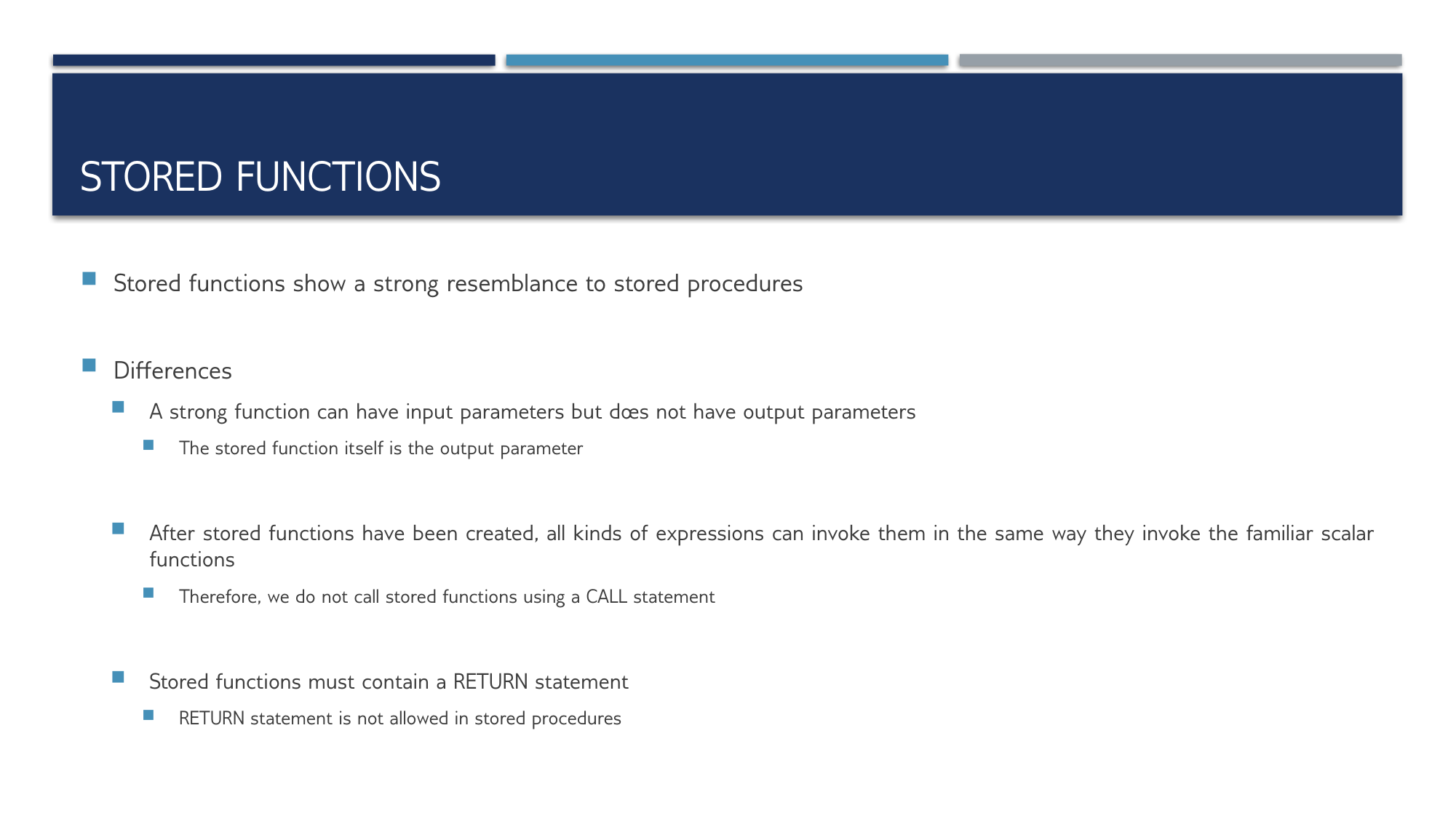

# Stored functions
Stored functions show a strong resemblance to stored procedures

Differences
A strong function can have input parameters but does not have output parameters
The stored function itself is the output parameter

After stored functions have been created, all kinds of expressions can invoke them in the same way they invoke the familiar scalar functions
Therefore, we do not call stored functions using a CALL statement

Stored functions must contain a RETURN statement
RETURN statement is not allowed in stored procedures